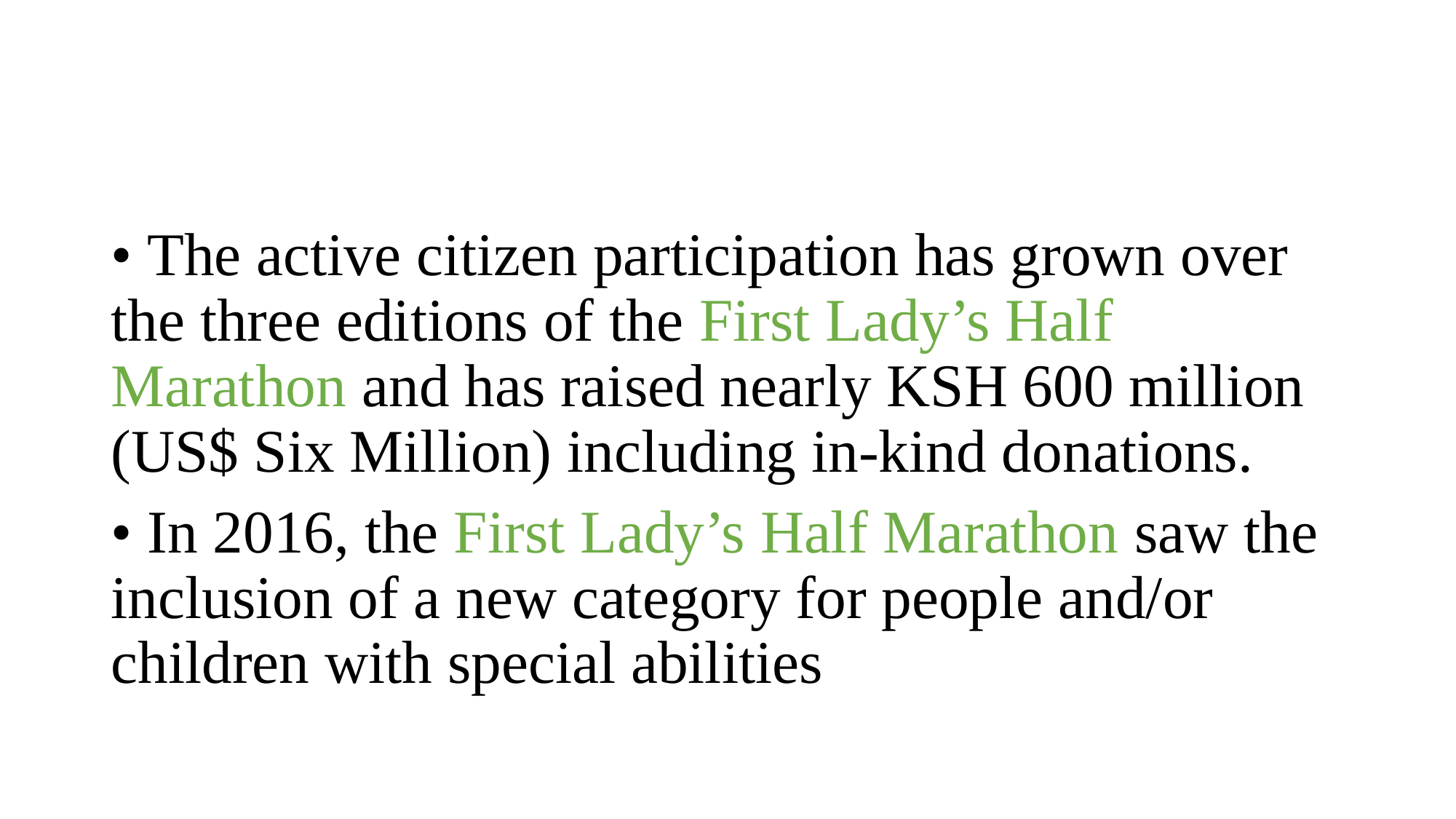

#
• The active citizen participation has grown over the three editions of the First Lady’s Half Marathon and has raised nearly KSH 600 million (US$ Six Million) including in-kind donations.
• In 2016, the First Lady’s Half Marathon saw the inclusion of a new category for people and/or children with special abilities